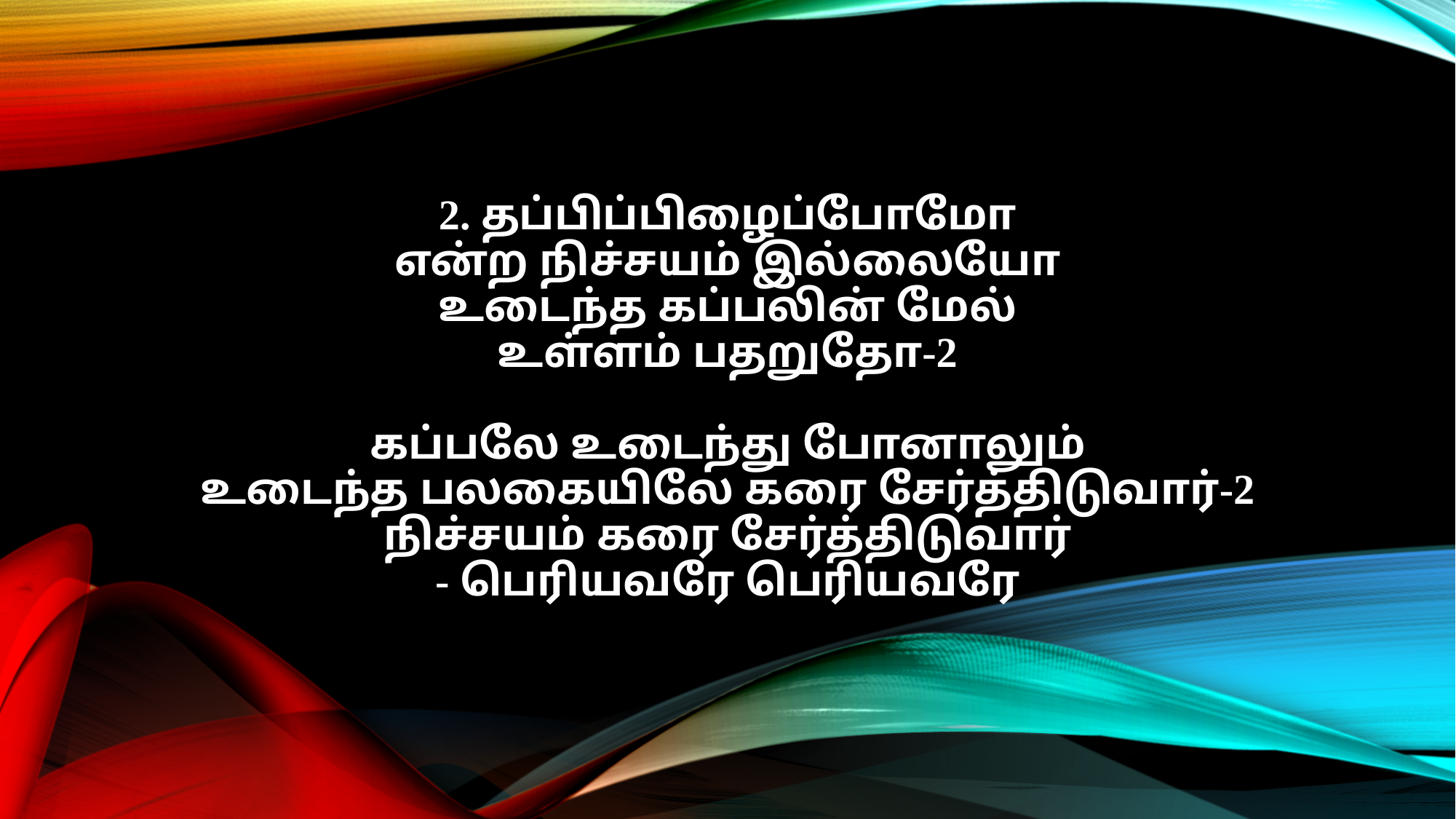

2. தப்பிப்பிழைப்போமோ
என்ற நிச்சயம் இல்லையோ
உடைந்த கப்பலின் மேல்
உள்ளம் பதறுதோ-2
கப்பலே உடைந்து போனாலும்
உடைந்த பலகையிலே கரை சேர்த்திடுவார்-2
நிச்சயம் கரை சேர்த்திடுவார்
- பெரியவரே பெரியவரே